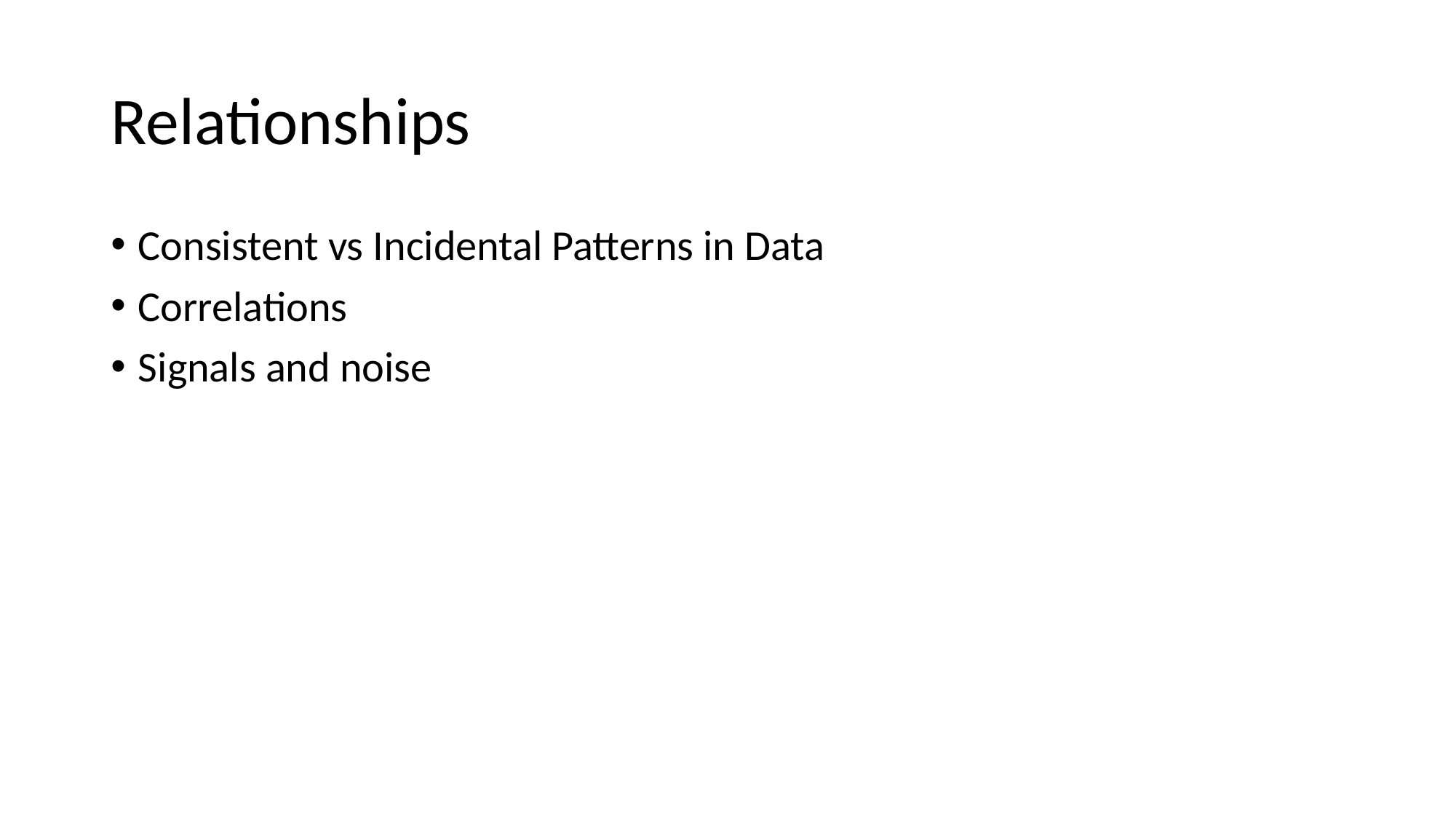

# Relationships
Consistent vs Incidental Patterns in Data
Correlations
Signals and noise